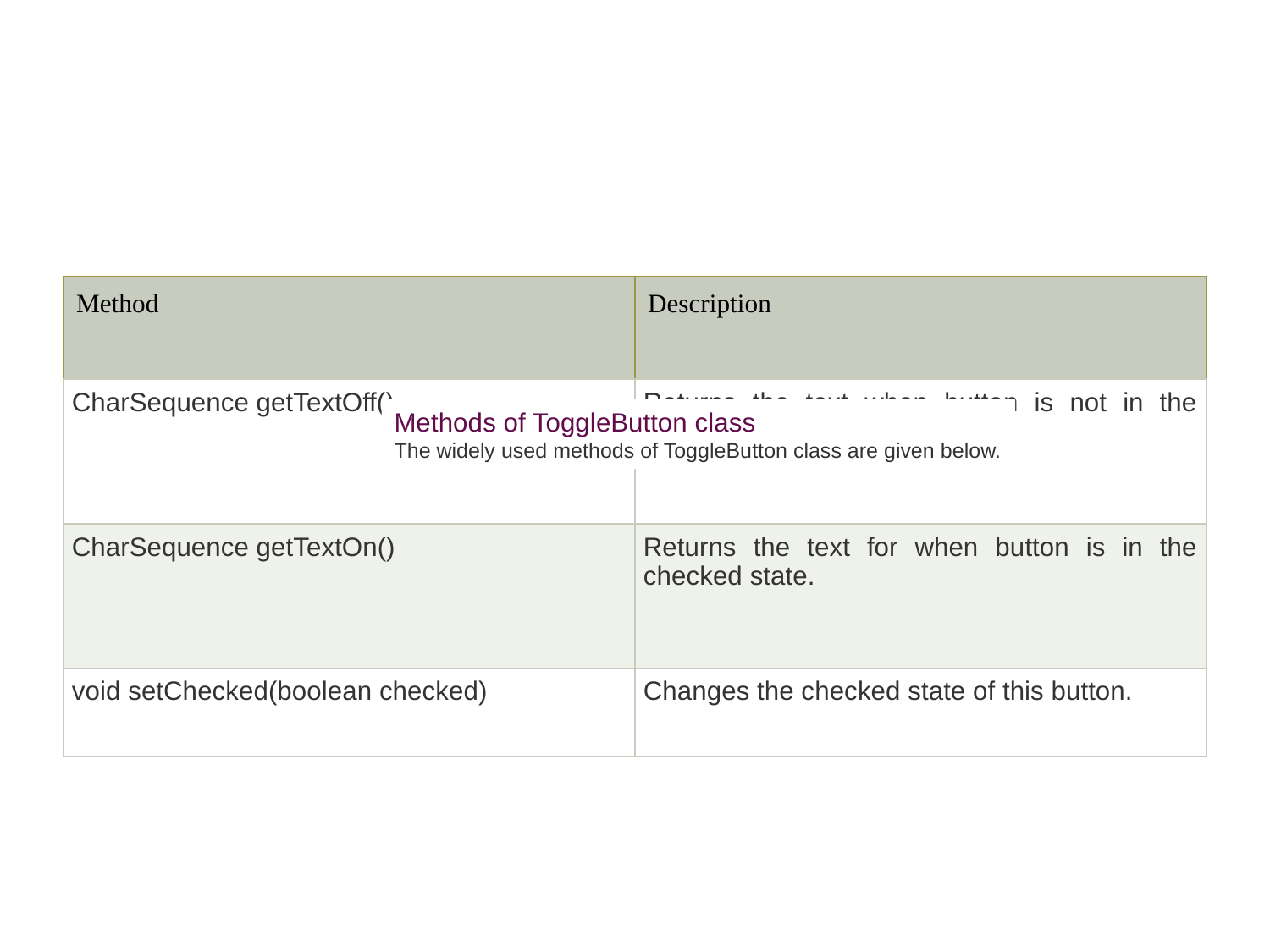

#
| Method | Description |
| --- | --- |
| CharSequence getTextOff() | Returns the text when button is not in the checked state. |
| CharSequence getTextOn() | Returns the text for when button is in the checked state. |
| void setChecked(boolean checked) | Changes the checked state of this button. |
Methods of ToggleButton class
The widely used methods of ToggleButton class are given below.